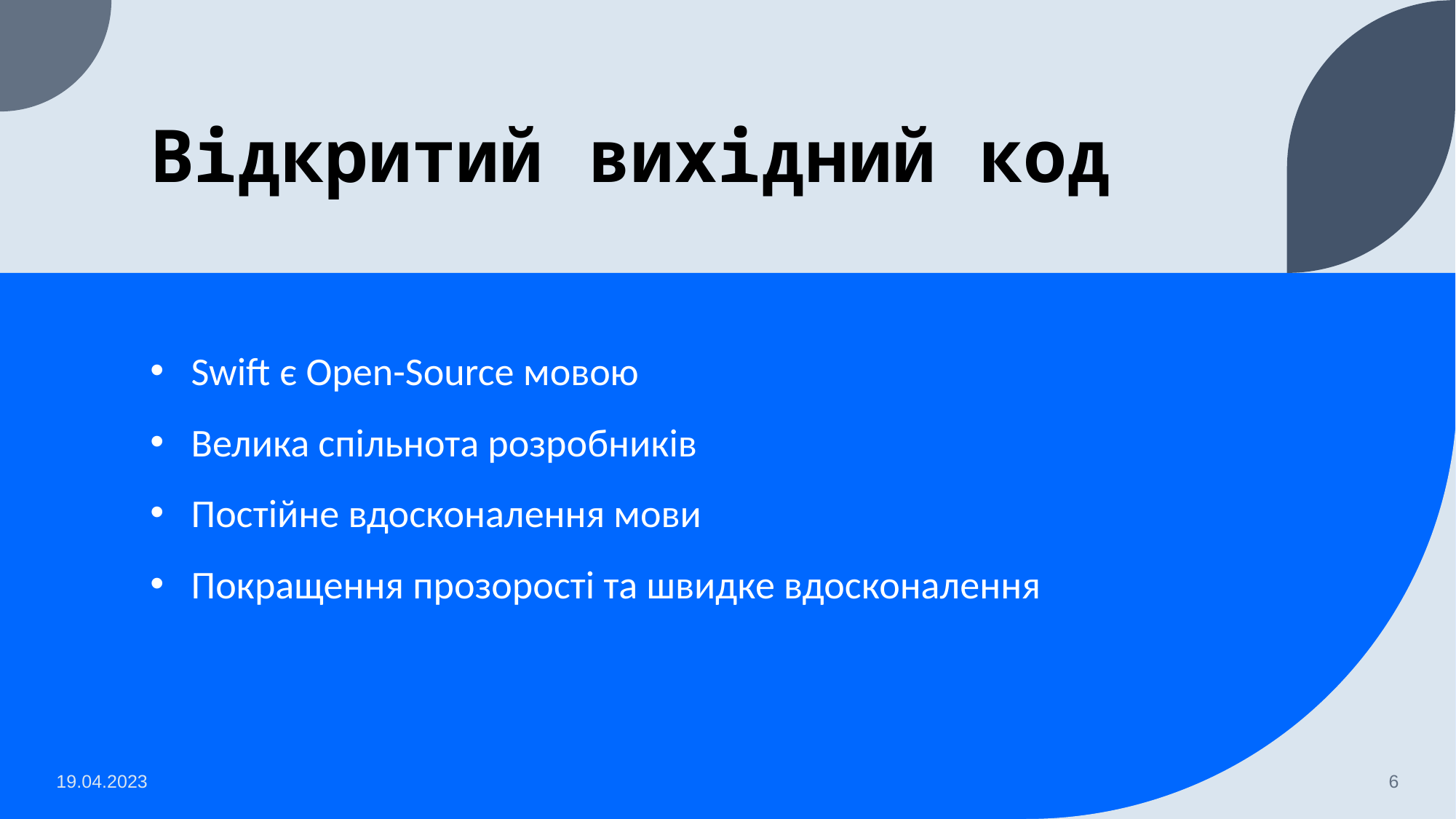

# Відкритий вихідний код
Swift є Open-Source мовою
Велика спільнота розробників
Постійне вдосконалення мови
Покращення прозорості та швидке вдосконалення
19.04.2023
6